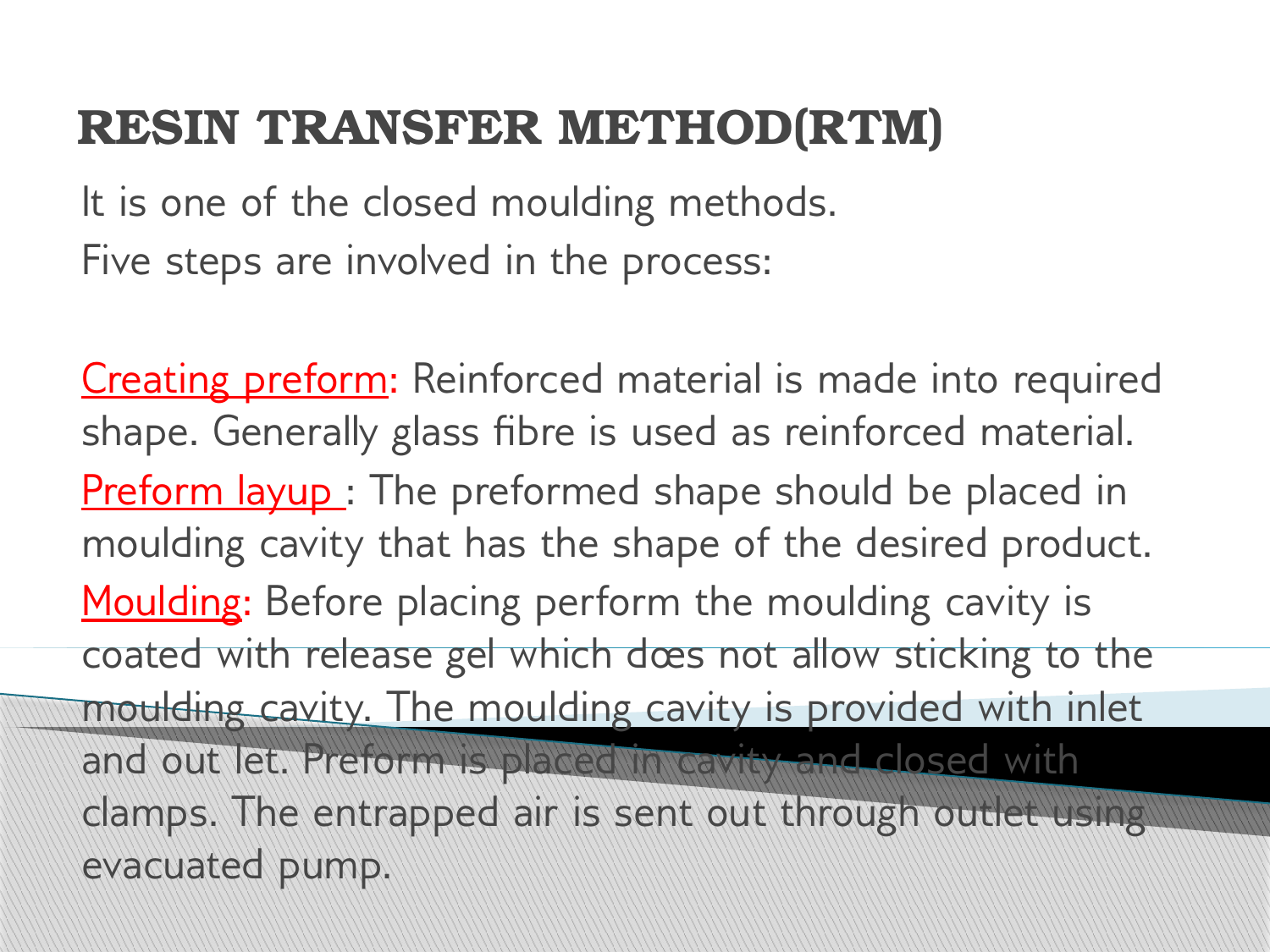

# RESIN TRANSFER METHOD(RTM)
It is one of the closed moulding methods.
Five steps are involved in the process:

Creating preform: Reinforced material is made into required shape. Generally glass fibre is used as reinforced material.
Preform layup : The preformed shape should be placed in moulding cavity that has the shape of the desired product.
Moulding: Before placing perform the moulding cavity is coated with release gel which does not allow sticking to the moulding cavity. The moulding cavity is provided with inlet and out let. Preform is placed in cavity and closed with clamps. The entrapped air is sent out through outlet using evacuated pump.